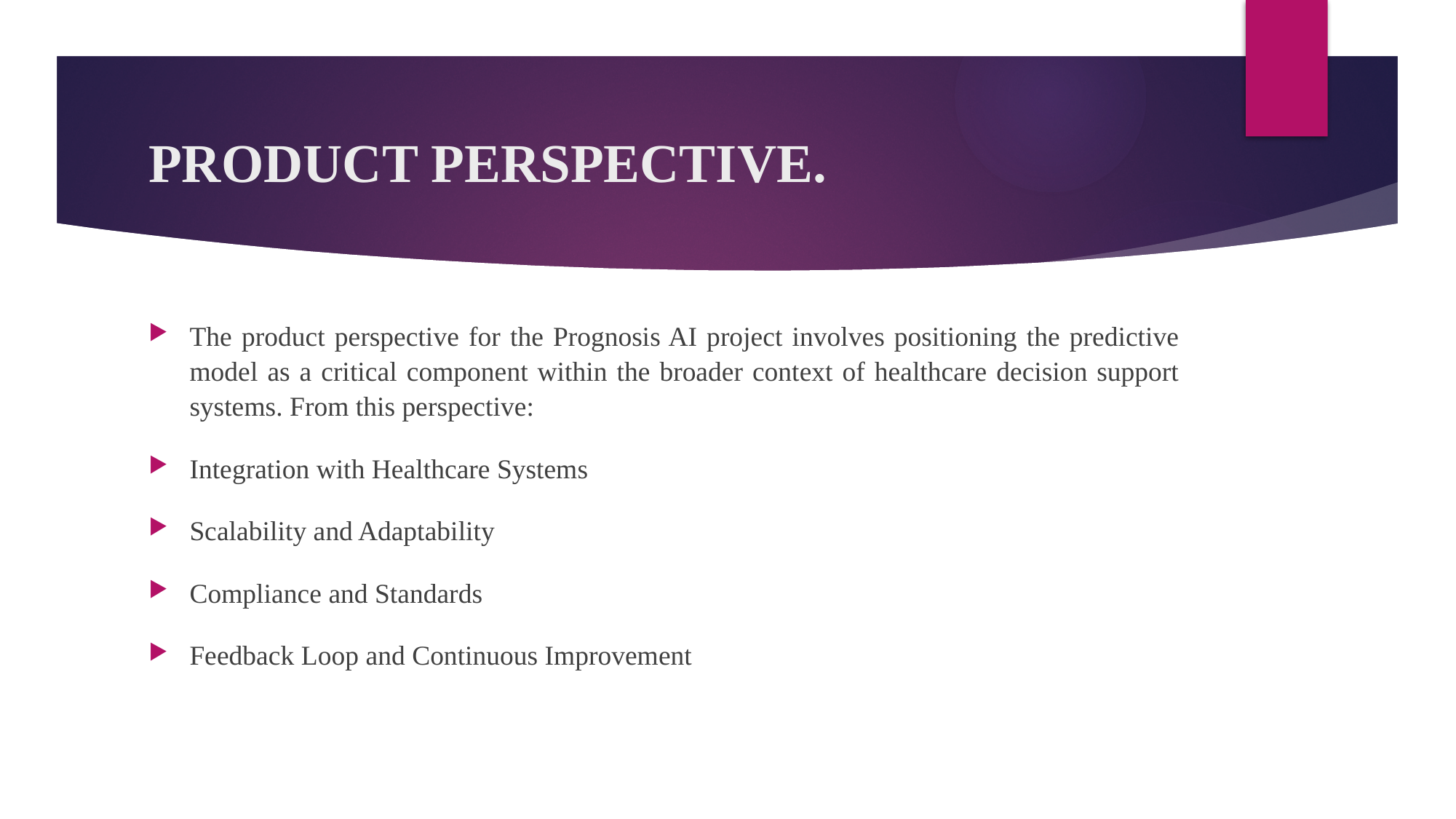

# PRODUCT PERSPECTIVE.
The product perspective for the Prognosis AI project involves positioning the predictive model as a critical component within the broader context of healthcare decision support systems. From this perspective:
Integration with Healthcare Systems
Scalability and Adaptability
Compliance and Standards
Feedback Loop and Continuous Improvement